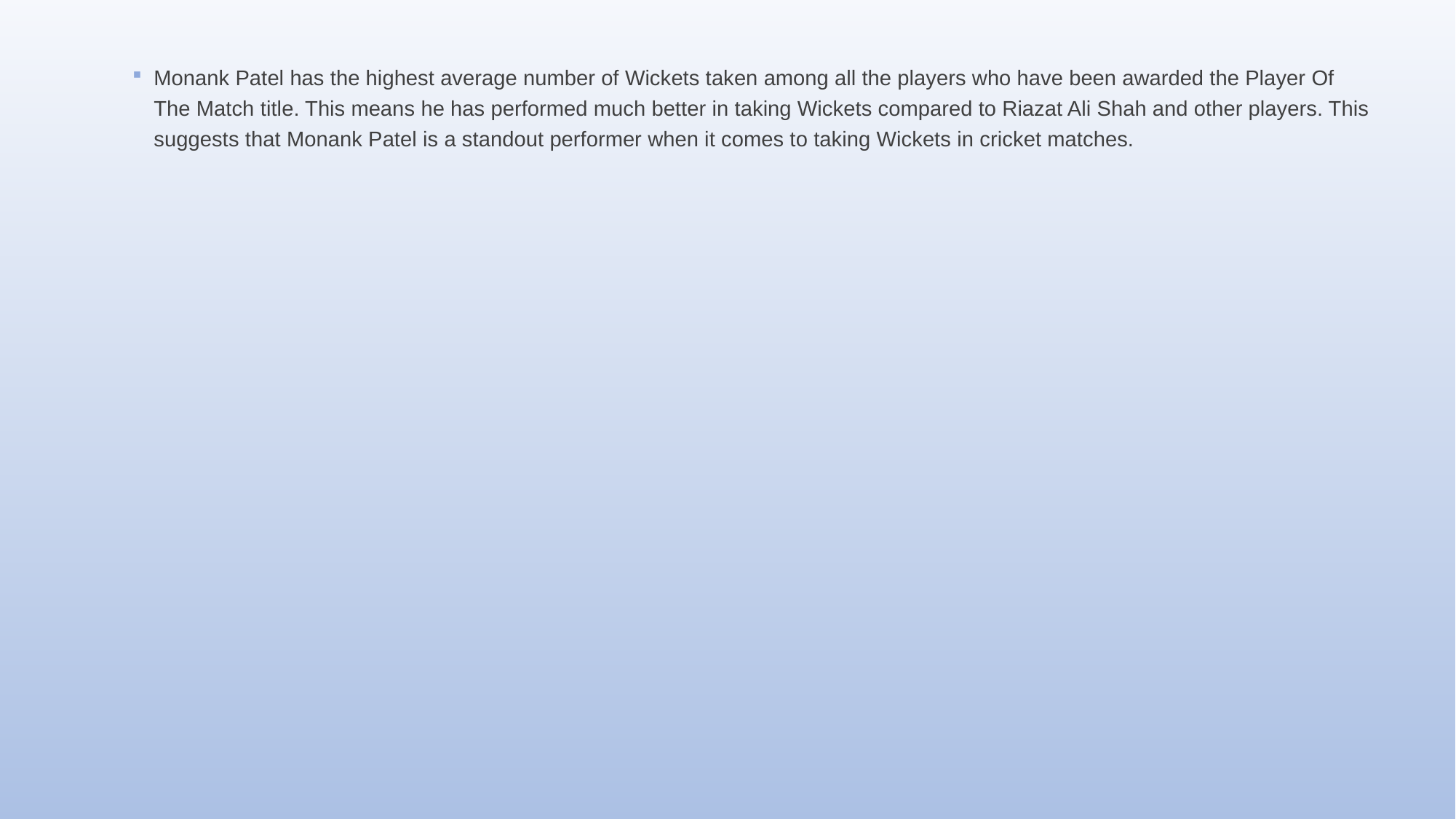

Monank Patel has the highest average number of Wickets taken among all the players who have been awarded the Player Of The Match title. This means he has performed much better in taking Wickets compared to Riazat Ali Shah and other players. This suggests that Monank Patel is a standout performer when it comes to taking Wickets in cricket matches.